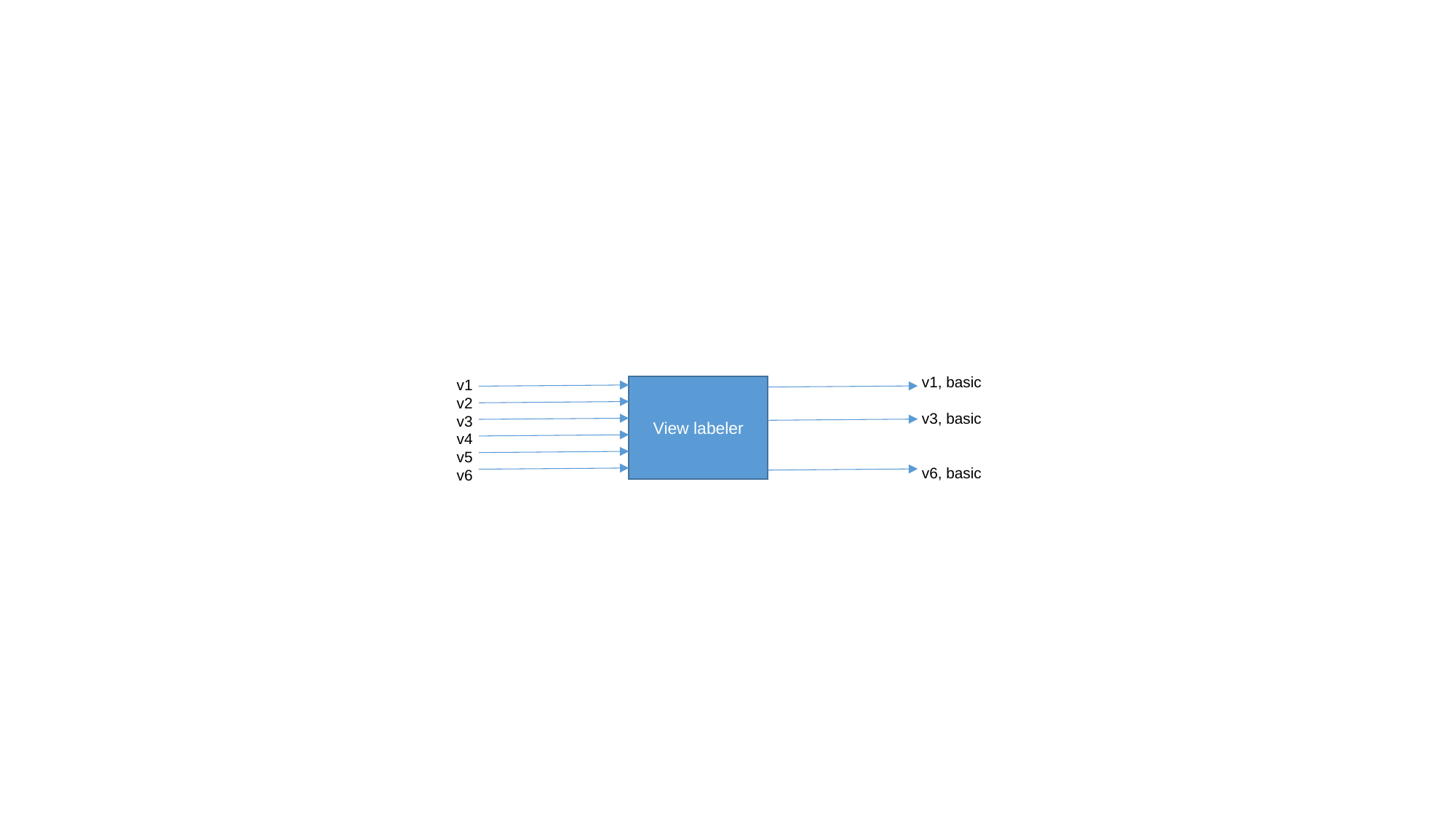

v1, basic

v3, basic

v6, basic
v1
v2
v3
v4
v5
v6
View labeler